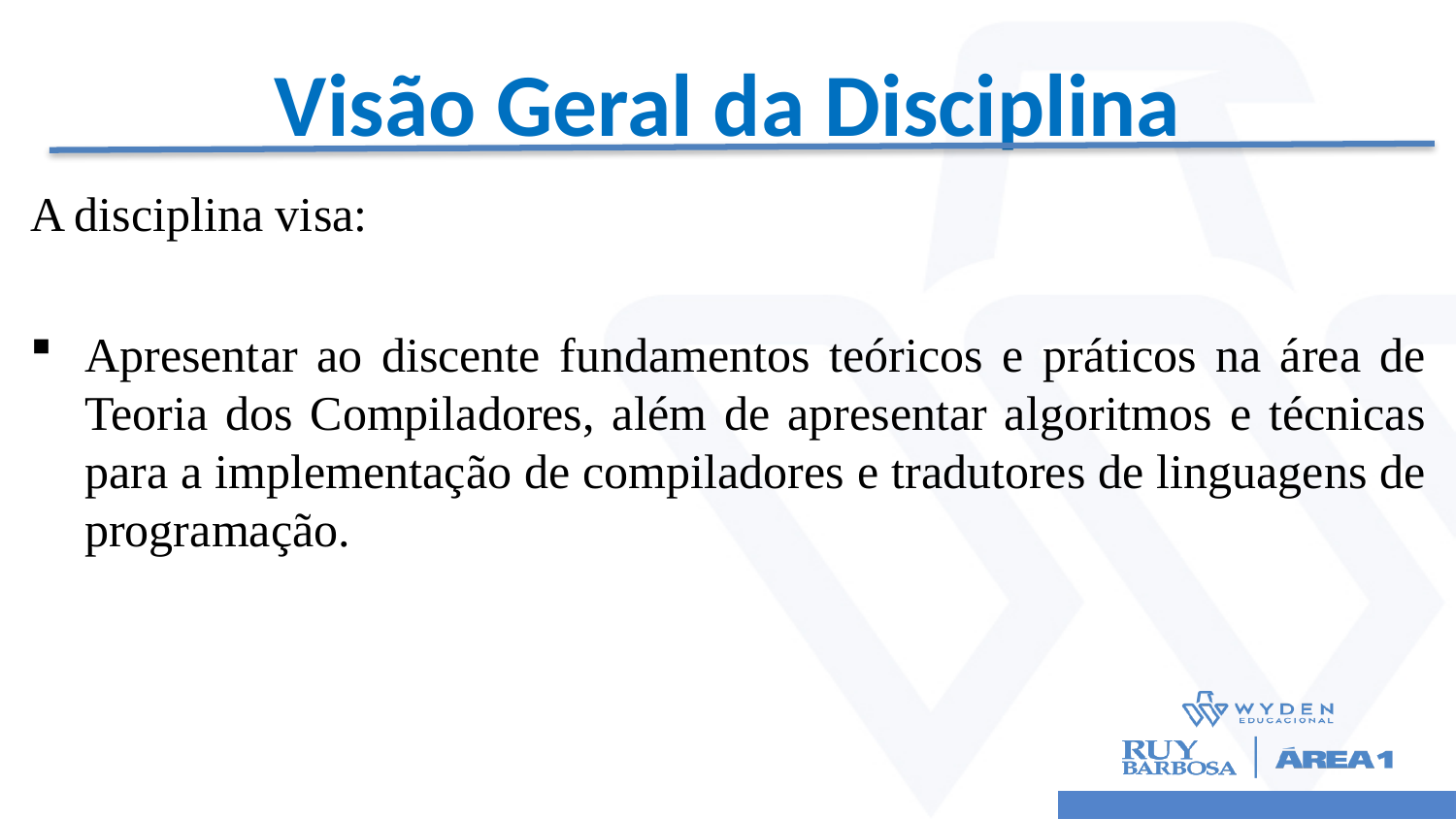

# Visão Geral da Disciplina
A disciplina visa:

Apresentar ao discente fundamentos teóricos e práticos na área de Teoria dos Compiladores, além de apresentar algoritmos e técnicas para a implementação de compiladores e tradutores de linguagens de programação.